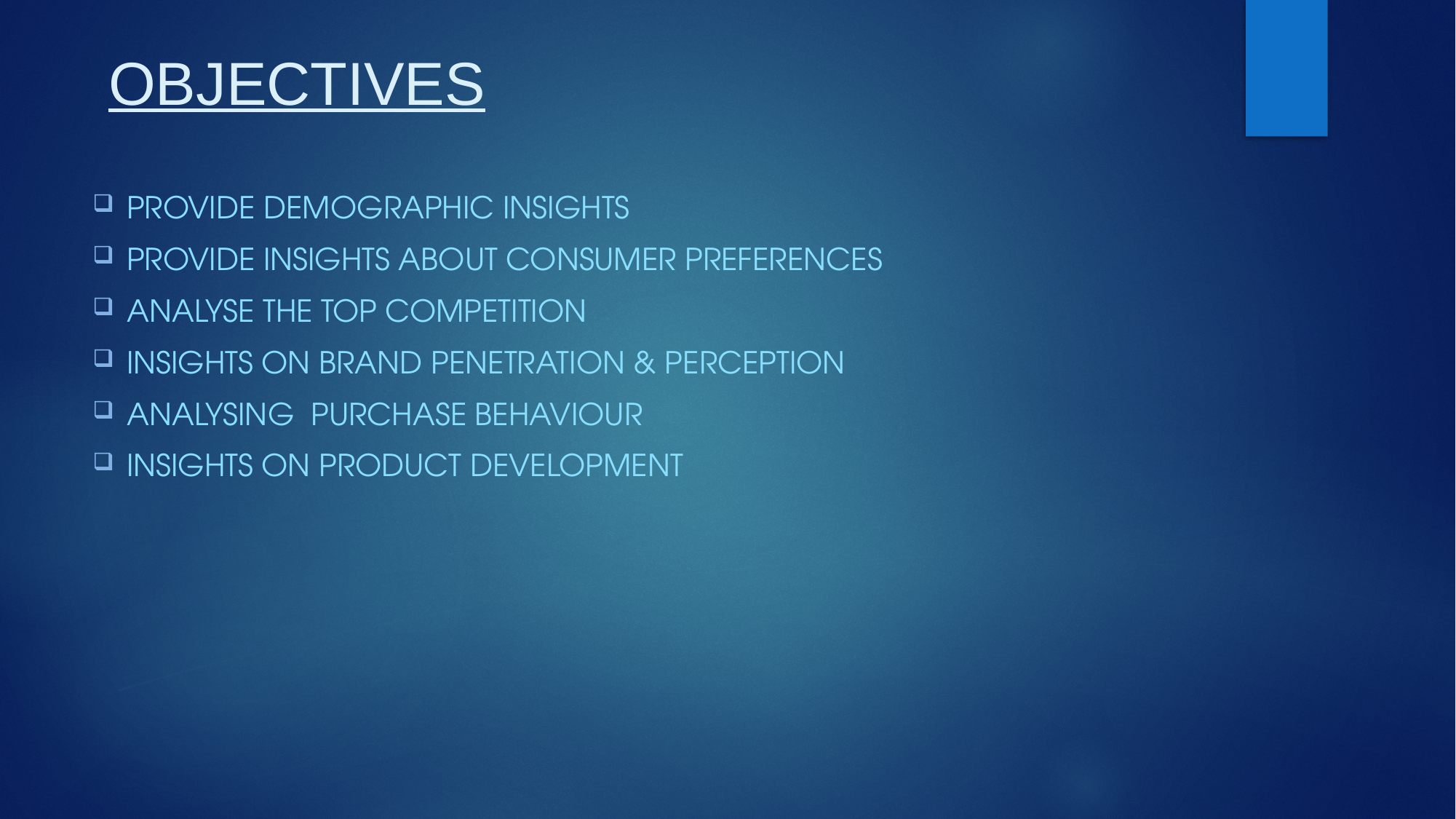

# OBJECTIVES
Provide Demographic Insights
Provide Insights About Consumer Preferences
Analyse the top Competition
Insights on Brand Penetration & Perception
analysing  Purchase Behaviour
Insights On Product Development